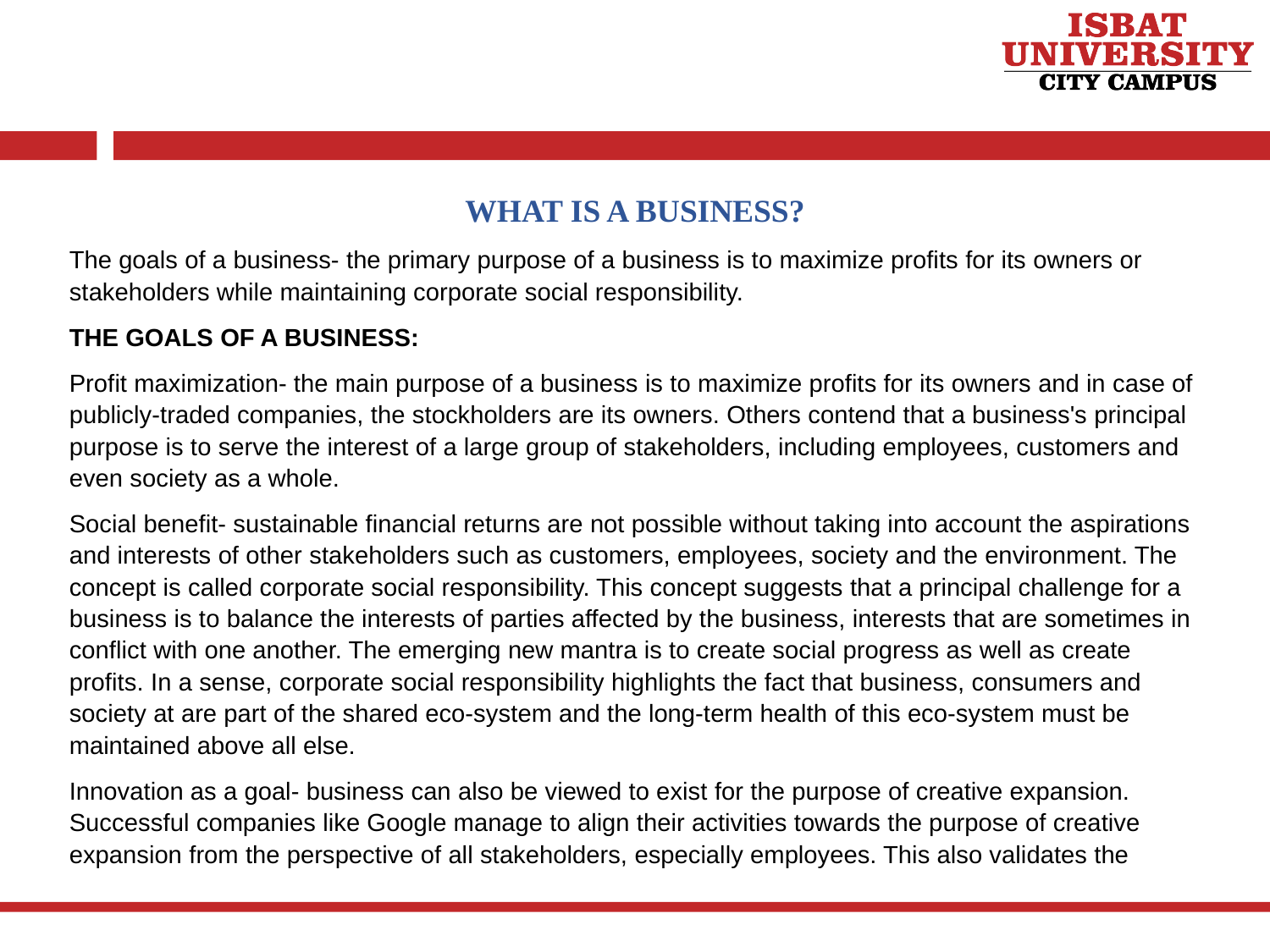

WHAT IS A BUSINESS?
The goals of a business- the primary purpose of a business is to maximize profits for its owners or stakeholders while maintaining corporate social responsibility.
THE GOALS OF A BUSINESS:
Profit maximization- the main purpose of a business is to maximize profits for its owners and in case of publicly-traded companies, the stockholders are its owners. Others contend that a business's principal purpose is to serve the interest of a large group of stakeholders, including employees, customers and even society as a whole.
Social benefit- sustainable financial returns are not possible without taking into account the aspirations and interests of other stakeholders such as customers, employees, society and the environment. The concept is called corporate social responsibility. This concept suggests that a principal challenge for a business is to balance the interests of parties affected by the business, interests that are sometimes in conflict with one another. The emerging new mantra is to create social progress as well as create profits. In a sense, corporate social responsibility highlights the fact that business, consumers and society at are part of the shared eco-system and the long-term health of this eco-system must be maintained above all else.
Innovation as a goal- business can also be viewed to exist for the purpose of creative expansion. Successful companies like Google manage to align their activities towards the purpose of creative expansion from the perspective of all stakeholders, especially employees. This also validates the